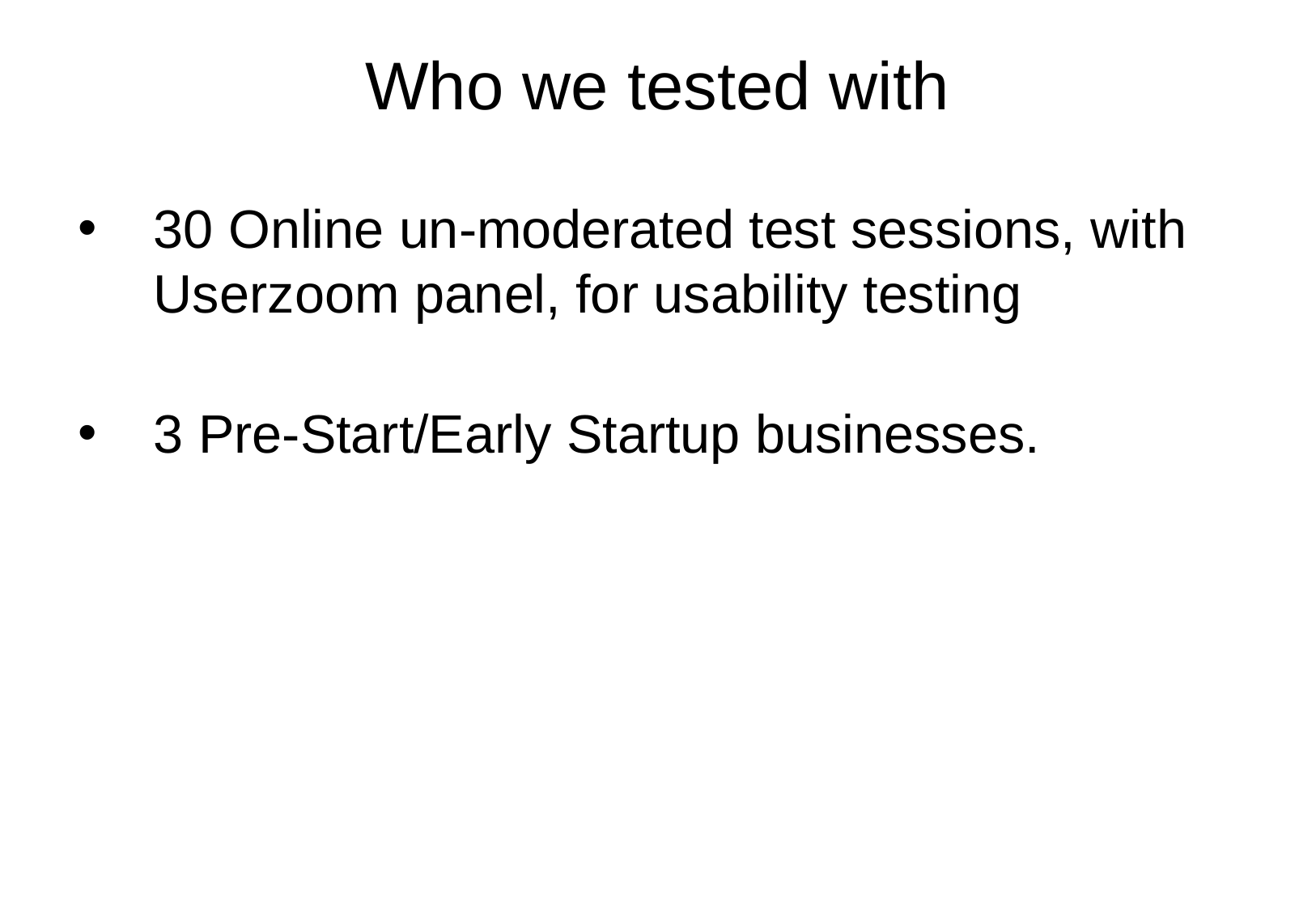

# Who we tested with
30 Online un-moderated test sessions, with Userzoom panel, for usability testing
3 Pre-Start/Early Startup businesses.